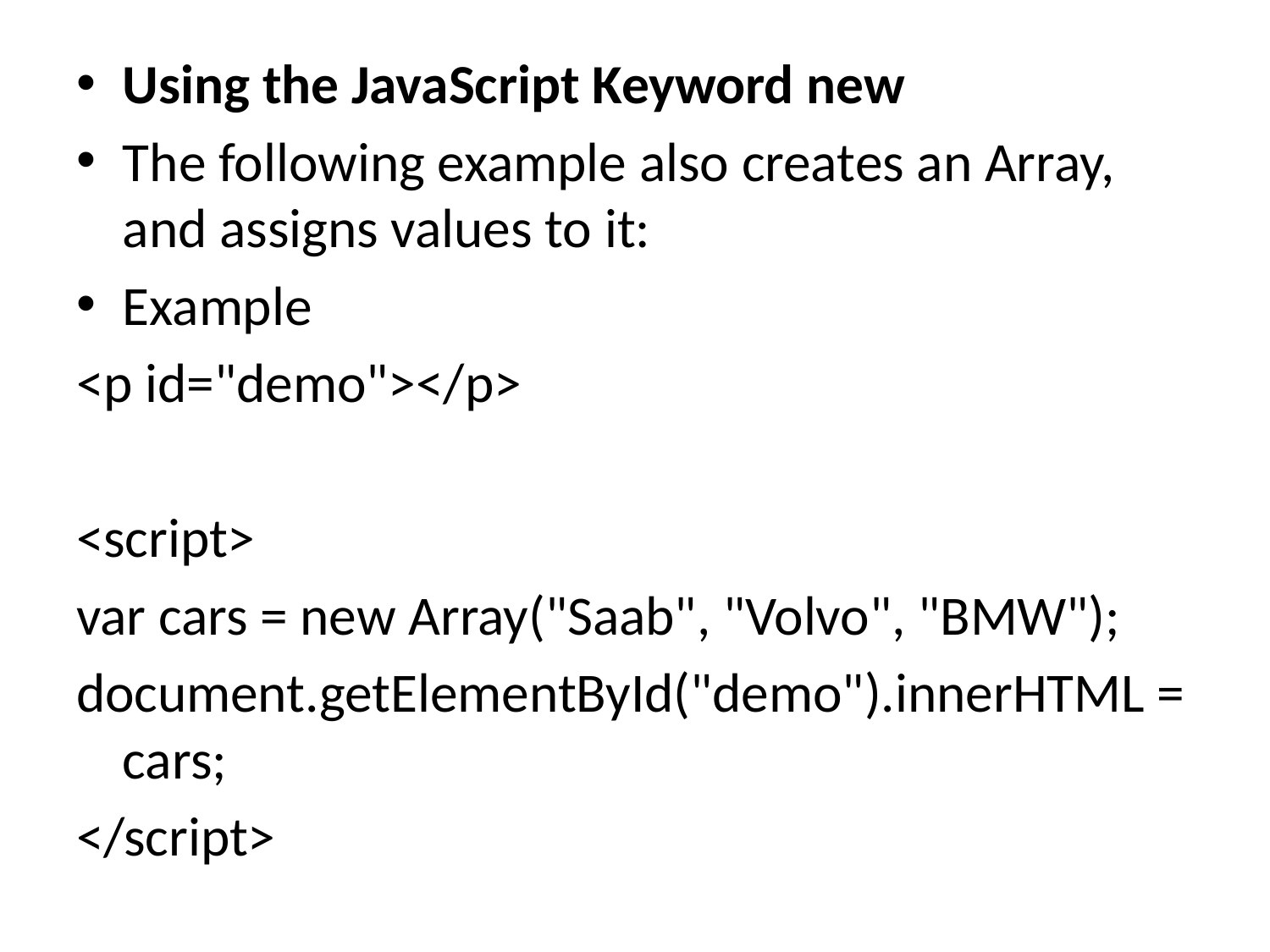

Using the JavaScript Keyword new
The following example also creates an Array, and assigns values to it:
Example
<p id="demo"></p>

<script>
var cars = new Array("Saab", "Volvo", "BMW");
document.getElementById("demo").innerHTML = cars;
</script>